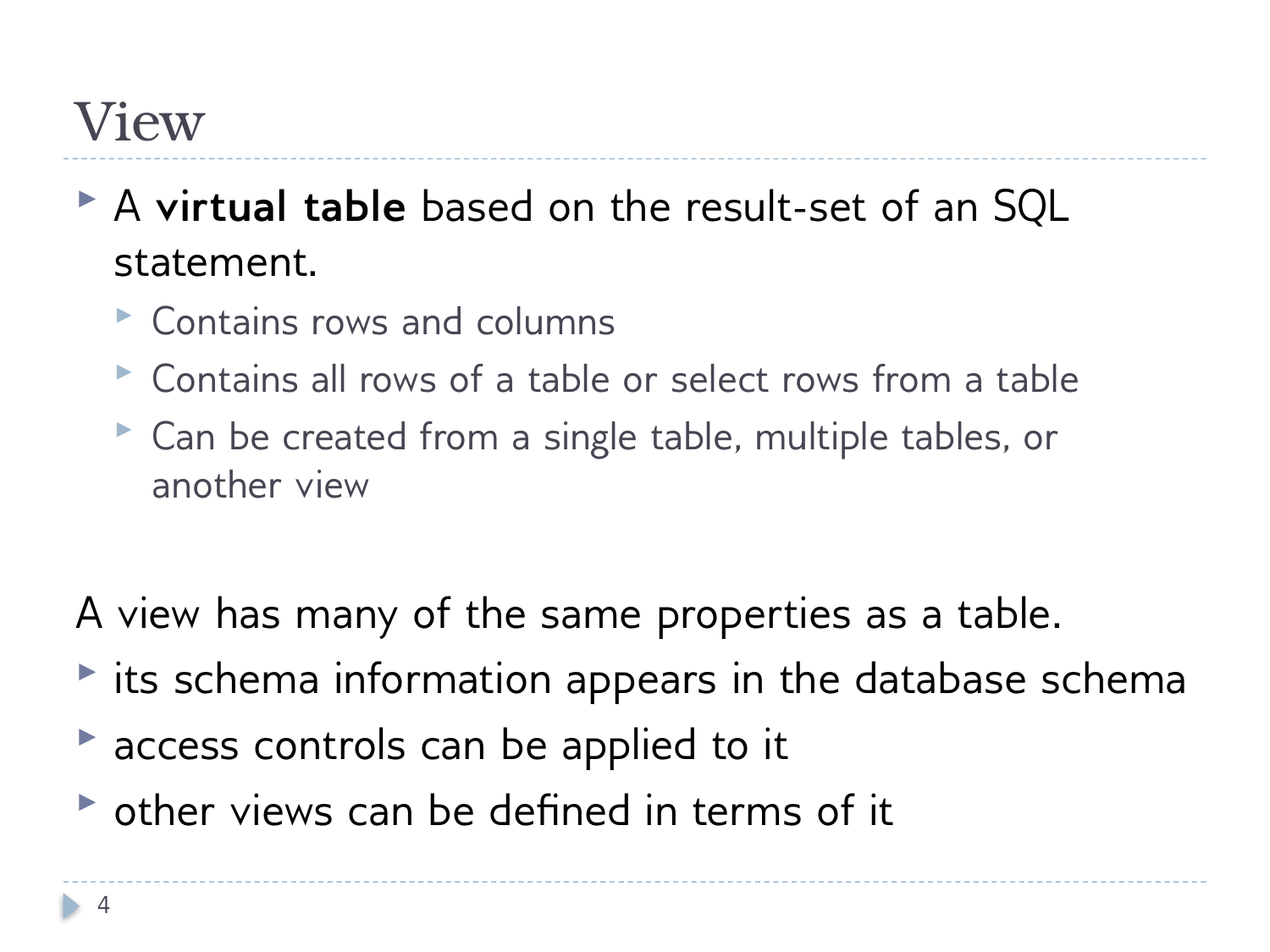

# View
A virtual table based on the result-set of an SQL statement.
Contains rows and columns
Contains all rows of a table or select rows from a table
Can be created from a single table, multiple tables, or another view

A view has many of the same properties as a table.
its schema information appears in the database schema
access controls can be applied to it
other views can be defined in terms of it
4